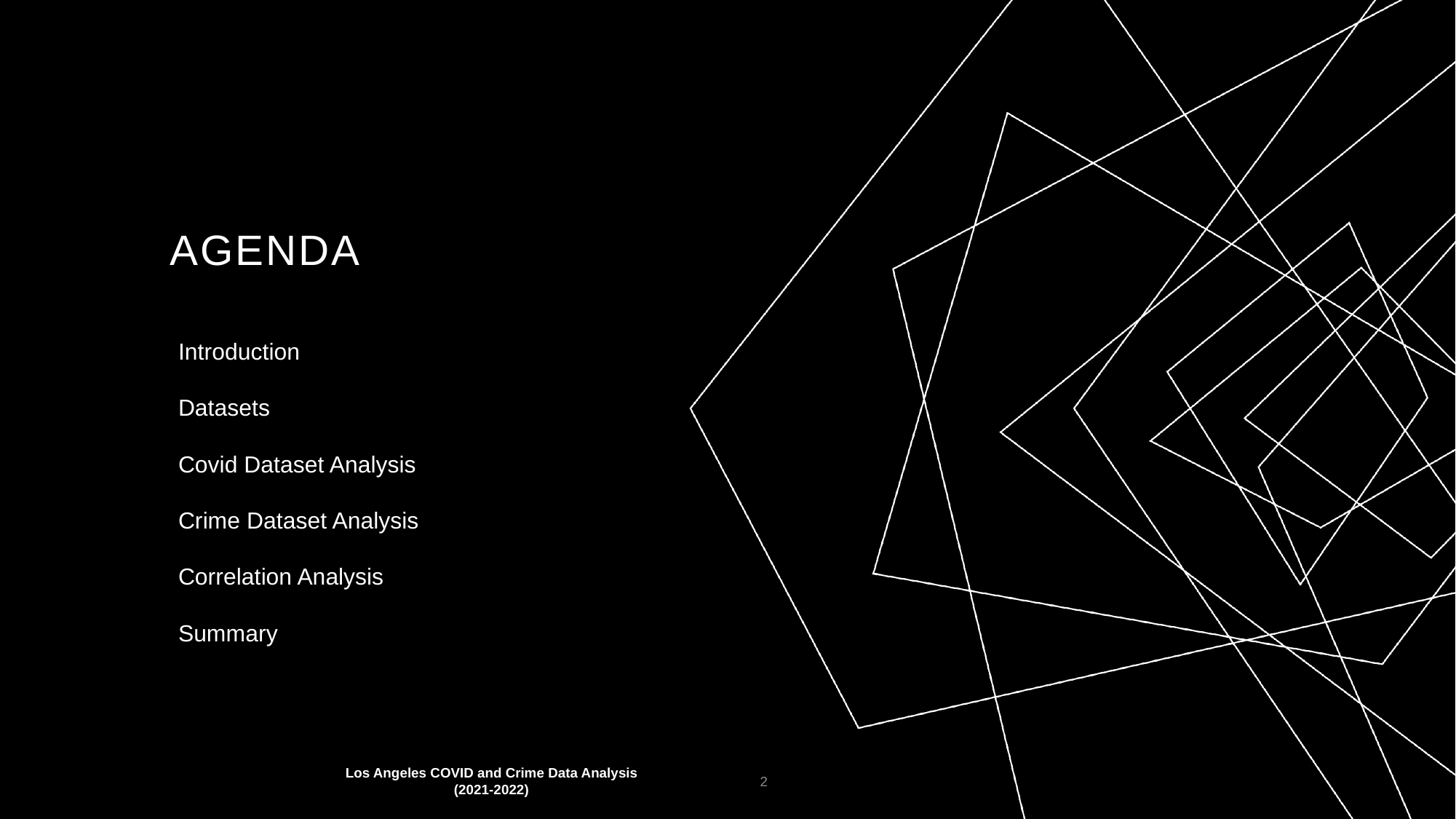

# AGENDA
Introduction
Datasets
Covid Dataset Analysis
Crime Dataset Analysis
Correlation Analysis
Summary
Los Angeles COVID and Crime Data Analysis (2021-2022)
2